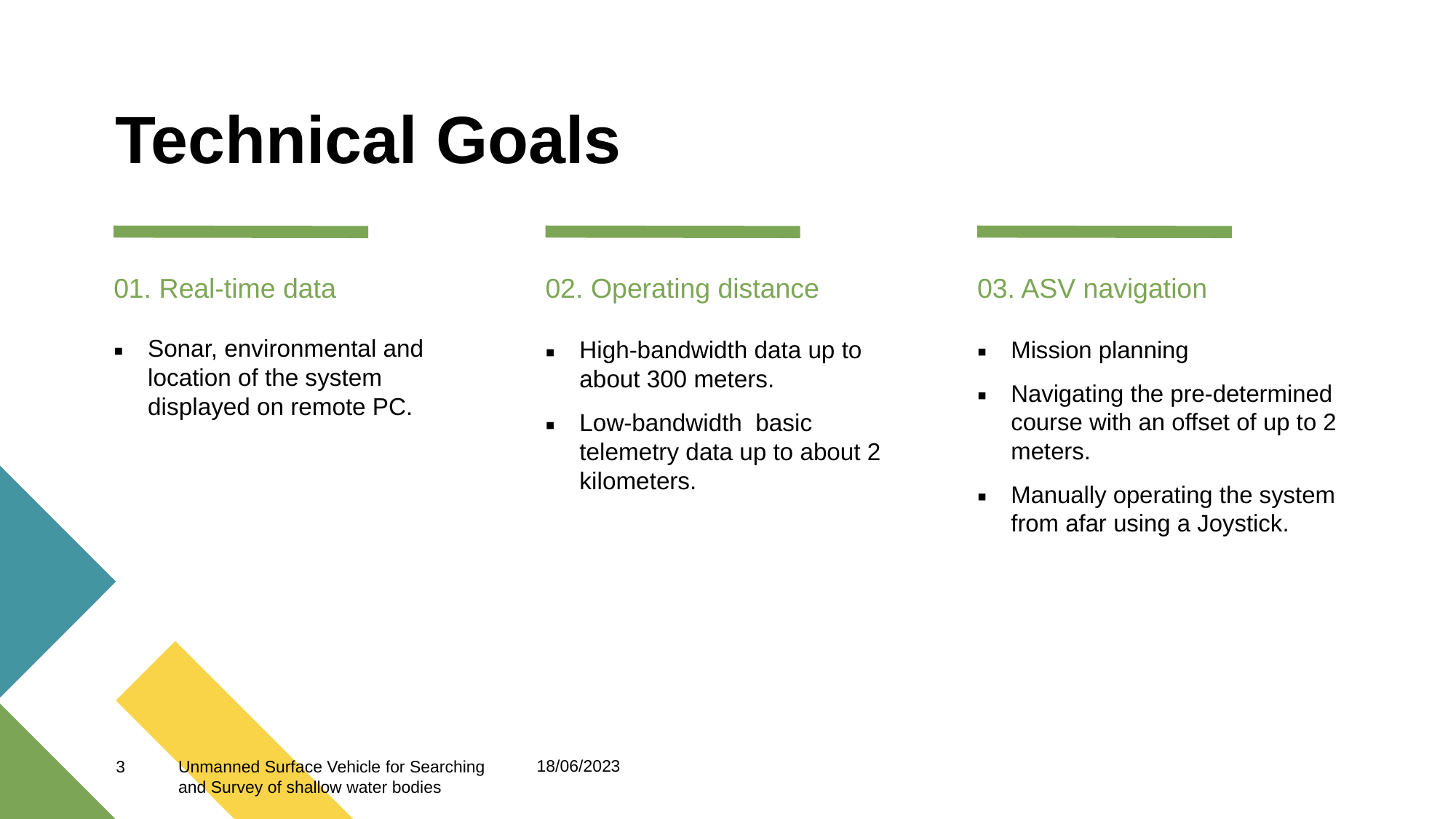

# Technical Goals
01. Real-time data
02. Operating distance
03. ASV navigation
Sonar, environmental and location of the system displayed on remote PC.

High-bandwidth data up to about 300 meters.
Low-bandwidth  basic telemetry data up to about 2 kilometers.
Mission planning
Navigating the pre-determined course with an offset of up to 2 meters.
Manually operating the system from afar using a Joystick.

18/06/2023
3
Unmanned Surface Vehicle for Searching and Survey of shallow water bodies